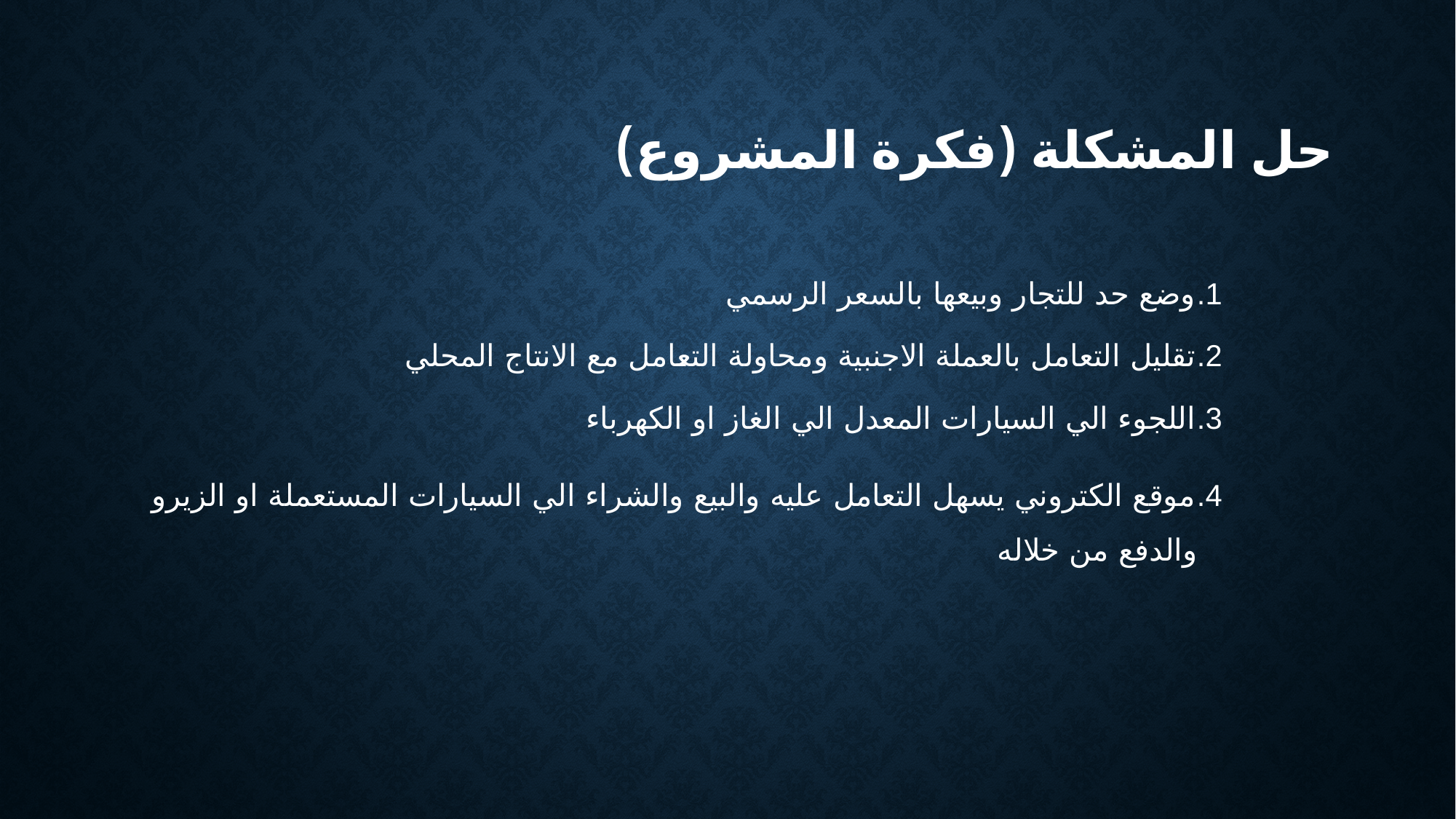

# حل المشكلة (فكرة المشروع)
وضع حد للتجار وبيعها بالسعر الرسمي
تقليل التعامل بالعملة الاجنبية ومحاولة التعامل مع الانتاج المحلي
اللجوء الي السيارات المعدل الي الغاز او الكهرباء
موقع الكتروني يسهل التعامل عليه والبيع والشراء الي السيارات المستعملة او الزيرو والدفع من خلاله